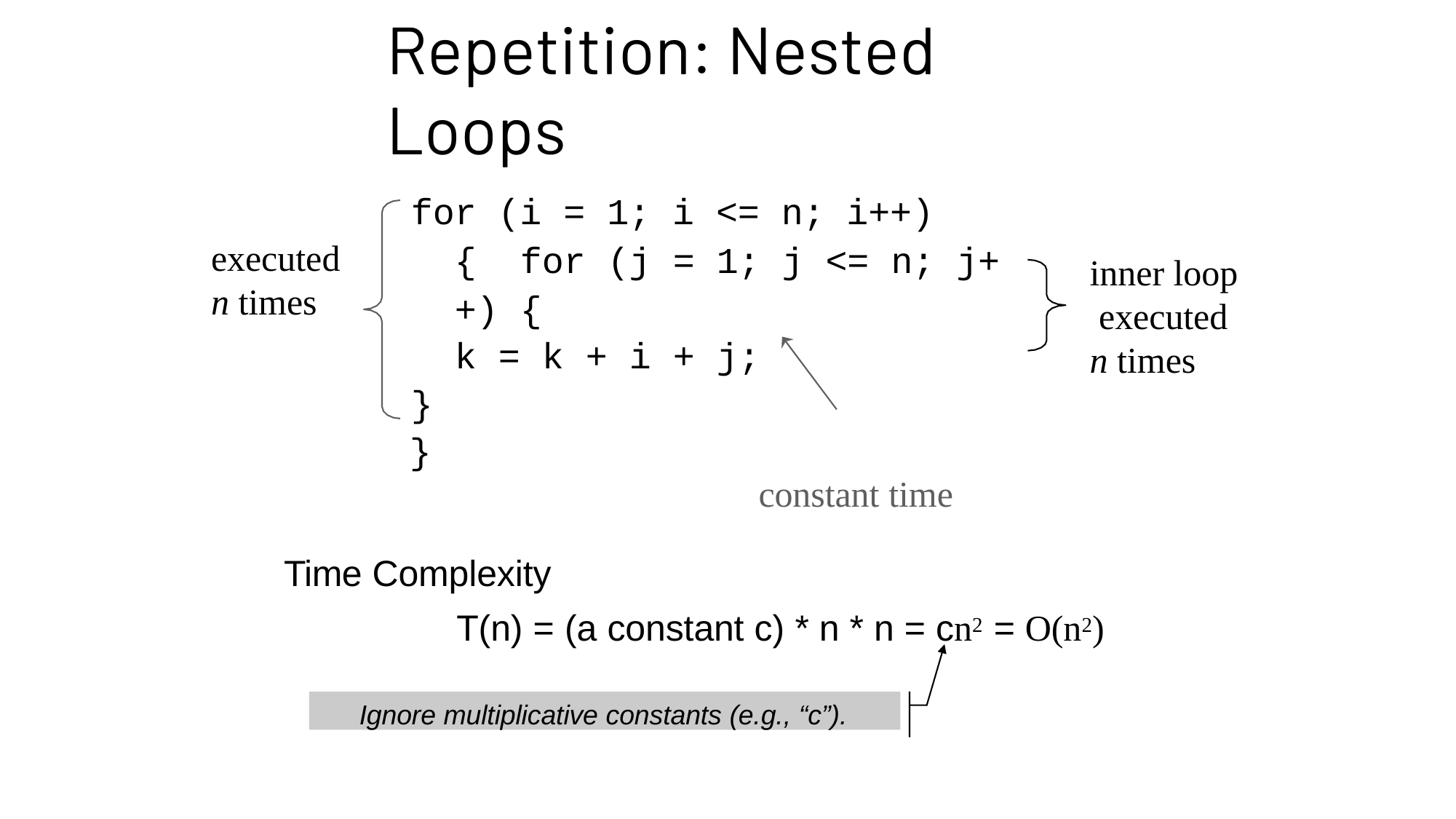

# Repetition: Nested	Loops
for (i = 1; i <= n; i++) {  for (j = 1; j <= n; j++) {
k = k + i + j;
}
}
constant time

executed
n times
inner loop  executed  n times

Time Complexity
T(n) = (a constant c) * n * n = cn2 = O(n2)

Ignore multiplicative constants (e.g., “c”).